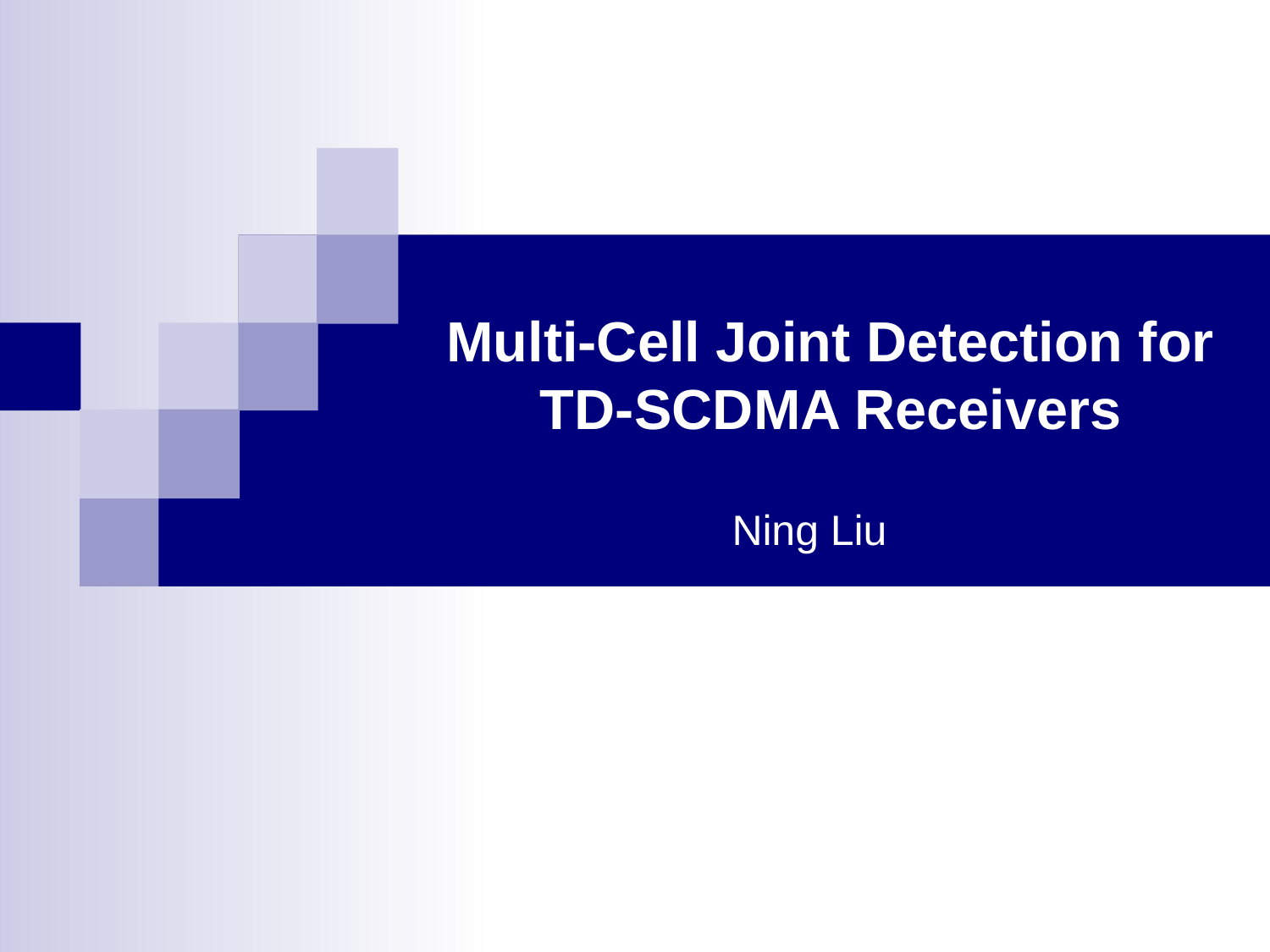

# Multi-Cell Joint Detection for TD-SCDMA Receivers
Ning Liu